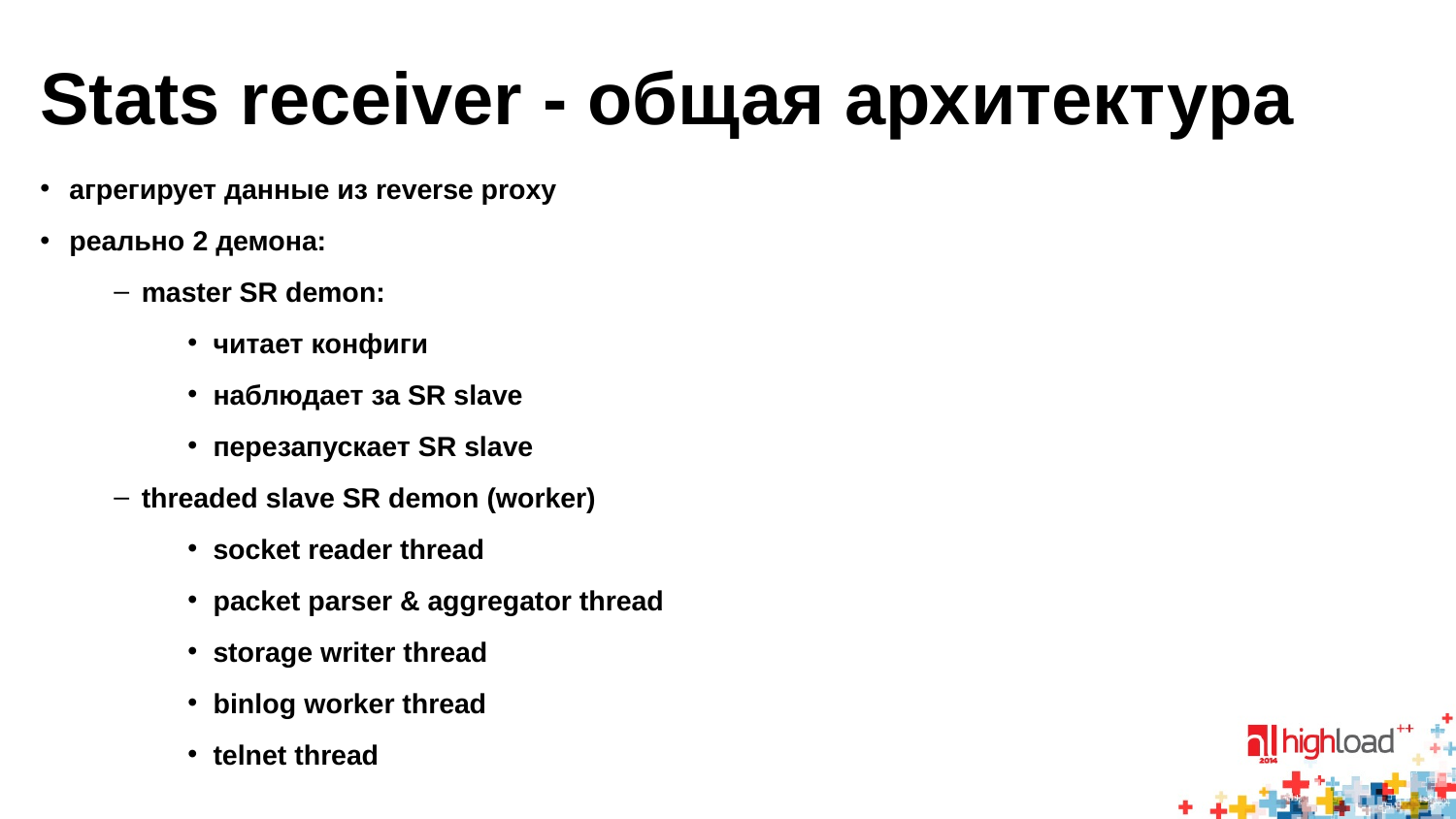

# Stats receiver - общая архитектура
агрегирует данные из reverse proxy
реально 2 демона:
master SR demon:
читает конфиги
наблюдает за SR slave
перезапускает SR slave
threaded slave SR demon (worker)
socket reader thread
packet parser & aggregator thread
storage writer thread
binlog worker thread
telnet thread